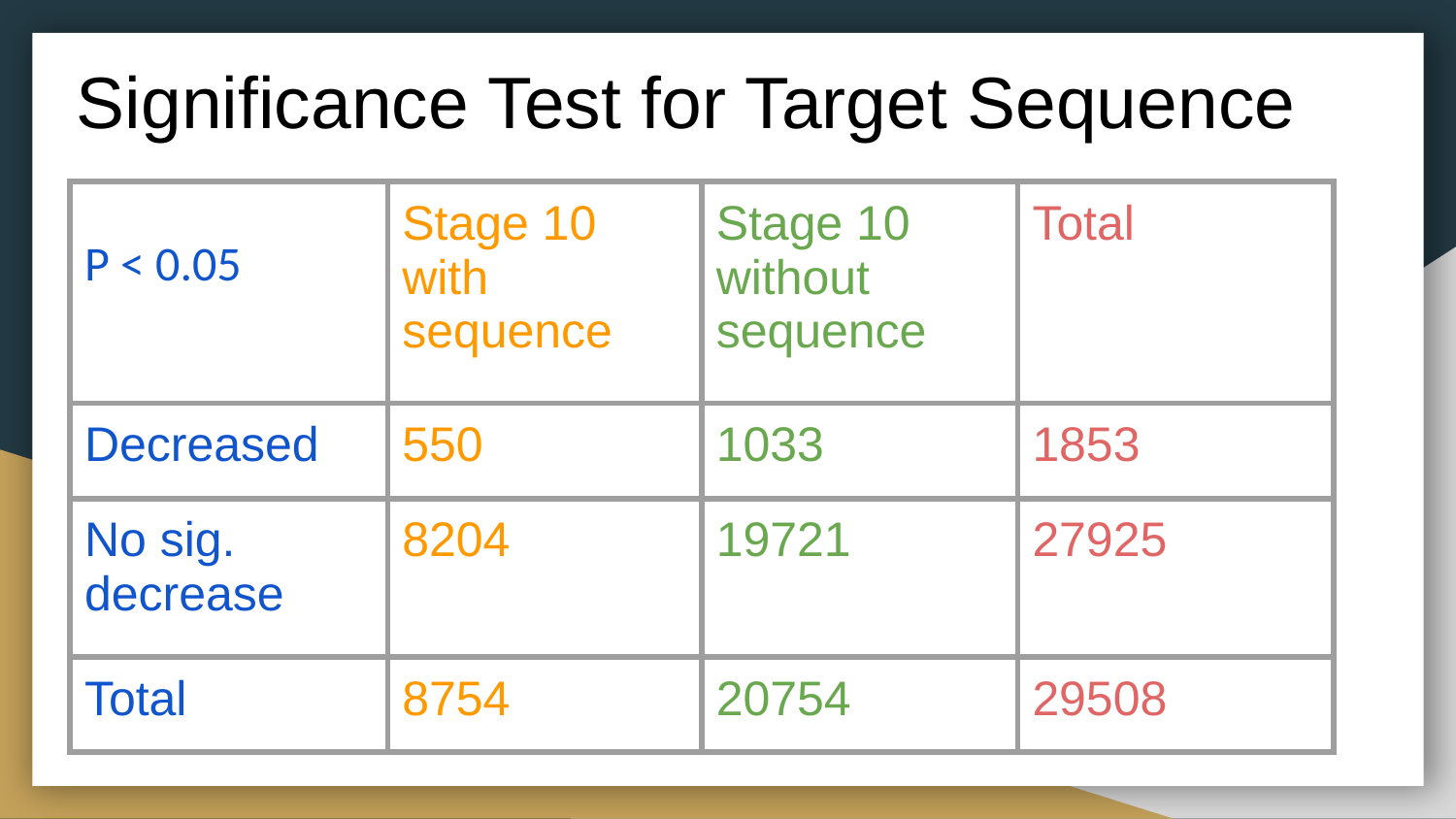

Significance Test for Target Sequence
| P < 0.05 | Stage 10 with sequence | Stage 10 without sequence | Total |
| --- | --- | --- | --- |
| Decreased | 550 | 1033 | 1853 |
| No sig. decrease | 8204 | 19721 | 27925 |
| Total | 8754 | 20754 | 29508 |